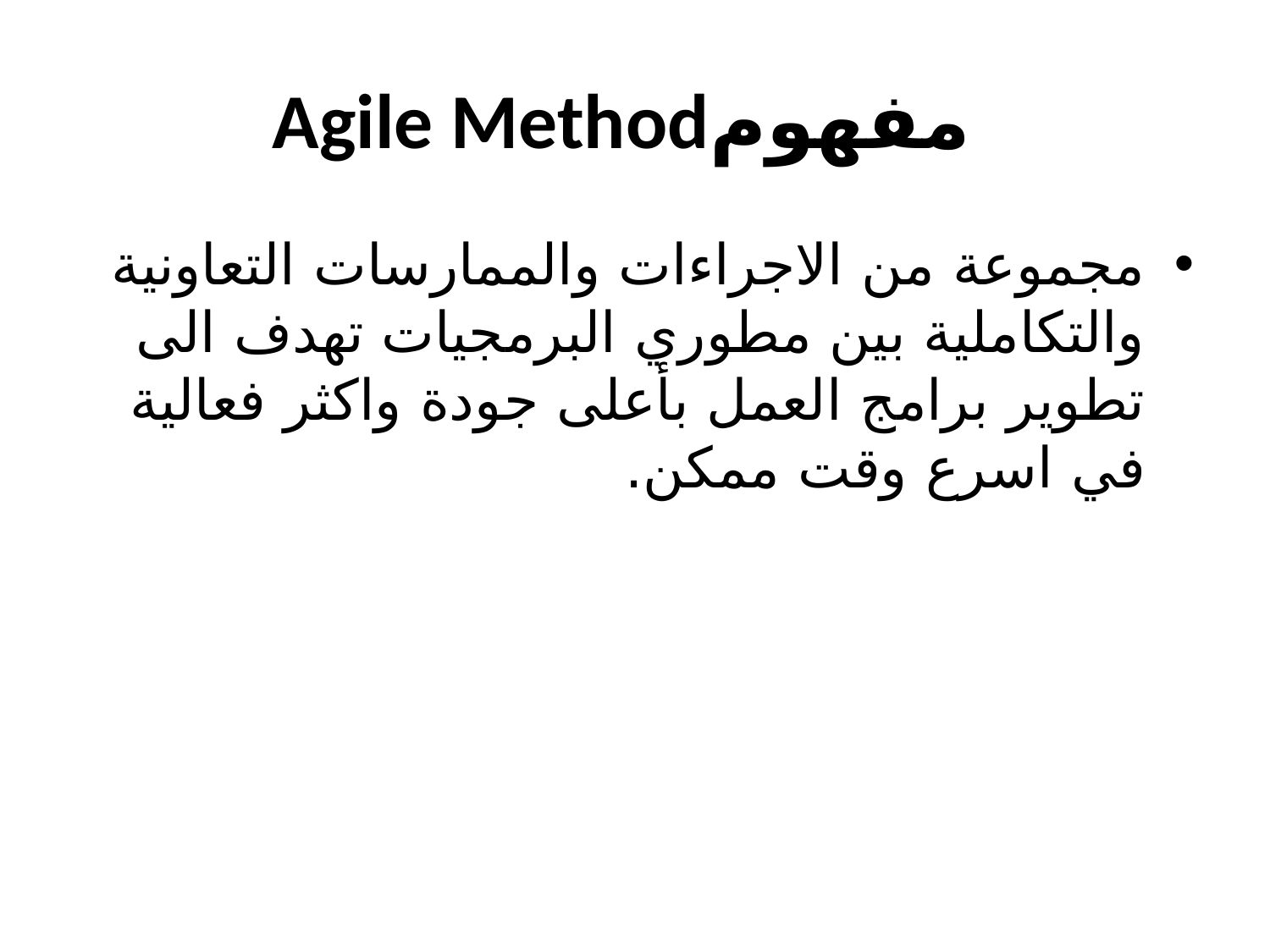

# Agile Methodمفهوم
مجموعة من الاجراءات والممارسات التعاونية والتكاملية بين مطوري البرمجيات تهدف الى تطوير برامج العمل بأعلى جودة واكثر فعالية في اسرع وقت ممكن.